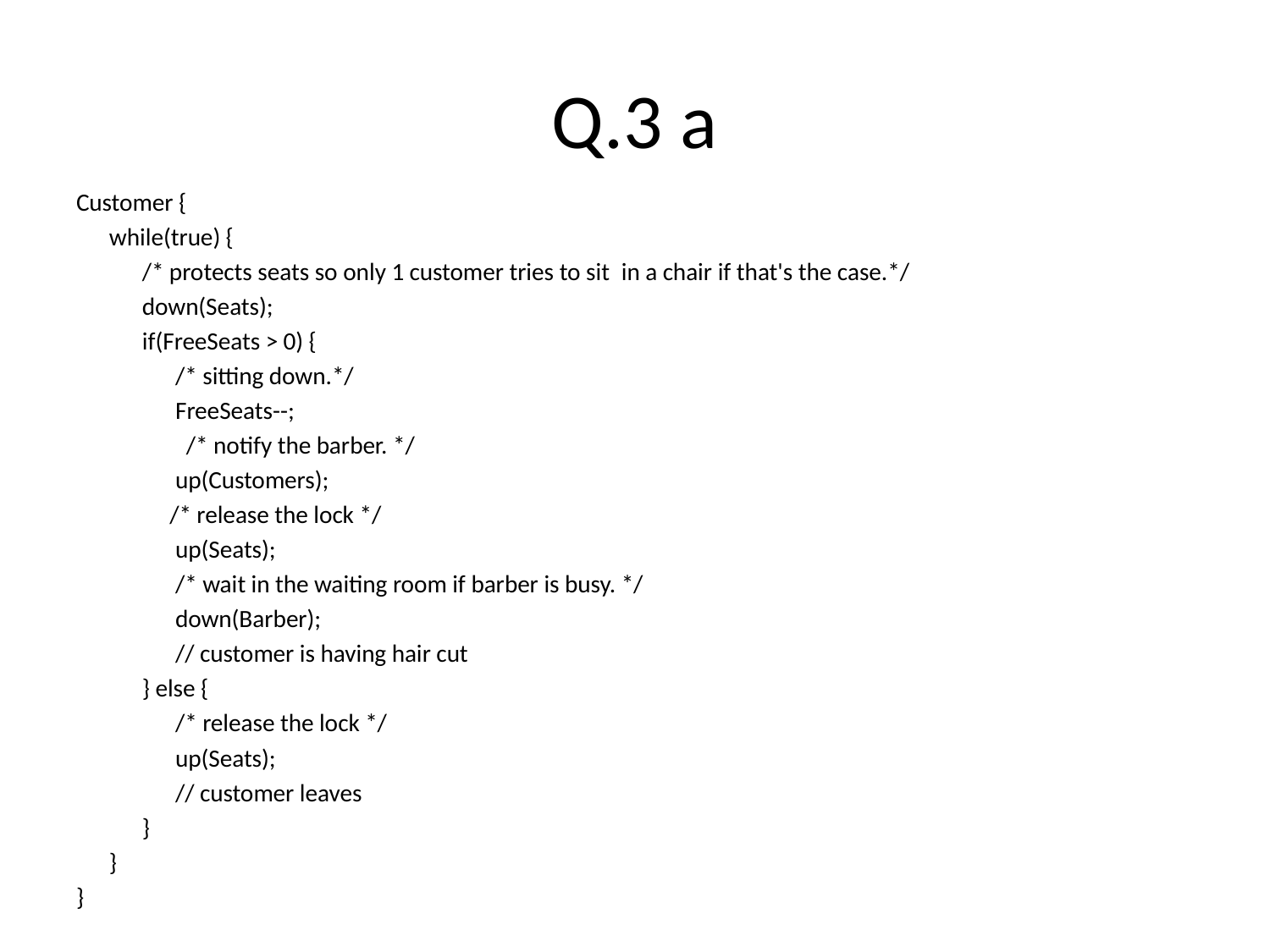

# Q.3 a
Customer {
      while(true) {
            /* protects seats so only 1 customer tries to sit  in a chair if that's the case.*/
            down(Seats);
            if(FreeSeats > 0) {
                  /* sitting down.*/
                  FreeSeats--;
                    /* notify the barber. */
                  up(Customers);
                 /* release the lock */
                  up(Seats);
                  /* wait in the waiting room if barber is busy. */
                  down(Barber);
                  // customer is having hair cut
            } else {
                  /* release the lock */
                  up(Seats);
                  // customer leaves
            }
      }
}